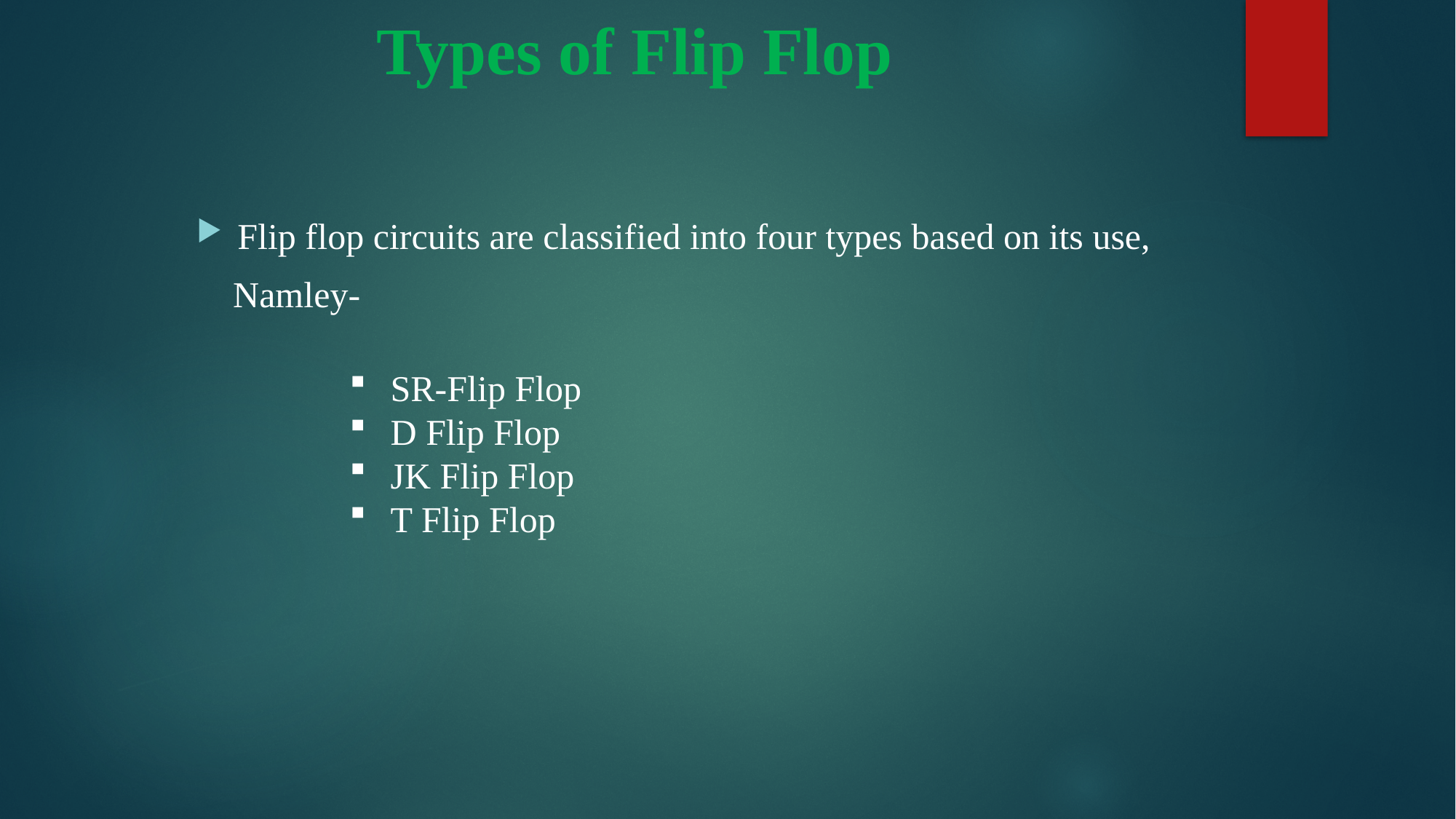

# Types of Flip Flop
Flip flop circuits are classified into four types based on its use,
    Namley-

SR-Flip Flop
D Flip Flop
JK Flip Flop
T Flip Flop